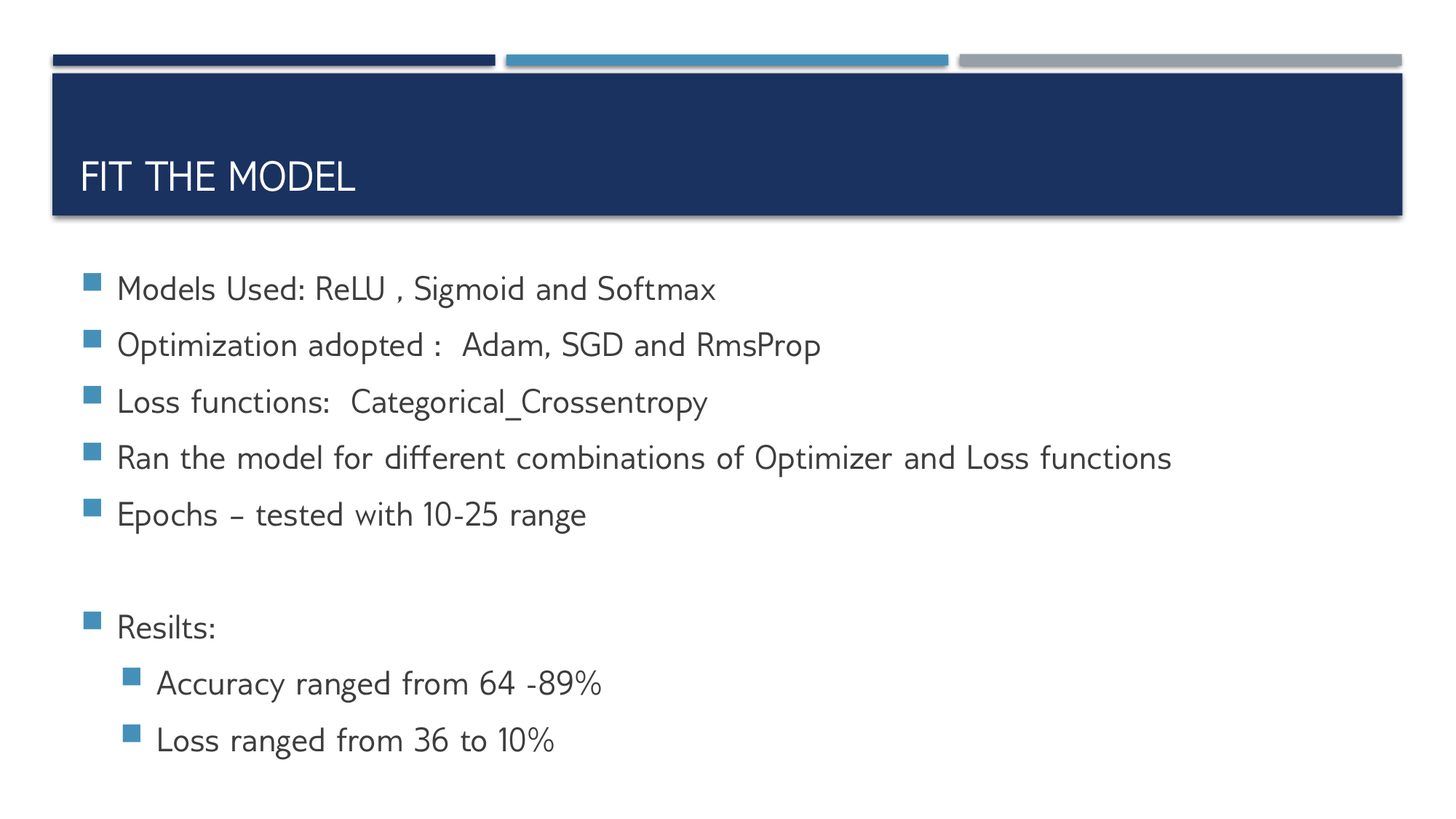

# fit the model
Models Used: ReLU , Sigmoid and Softmax
Optimization adopted :  Adam, SGD and RmsProp
Loss functions:  Categorical_Crossentropy
Ran the model for different combinations of Optimizer and Loss functions
Epochs – tested with 10-25 range

Resilts:
Accuracy ranged from 64 -89%
Loss ranged from 36 to 10%